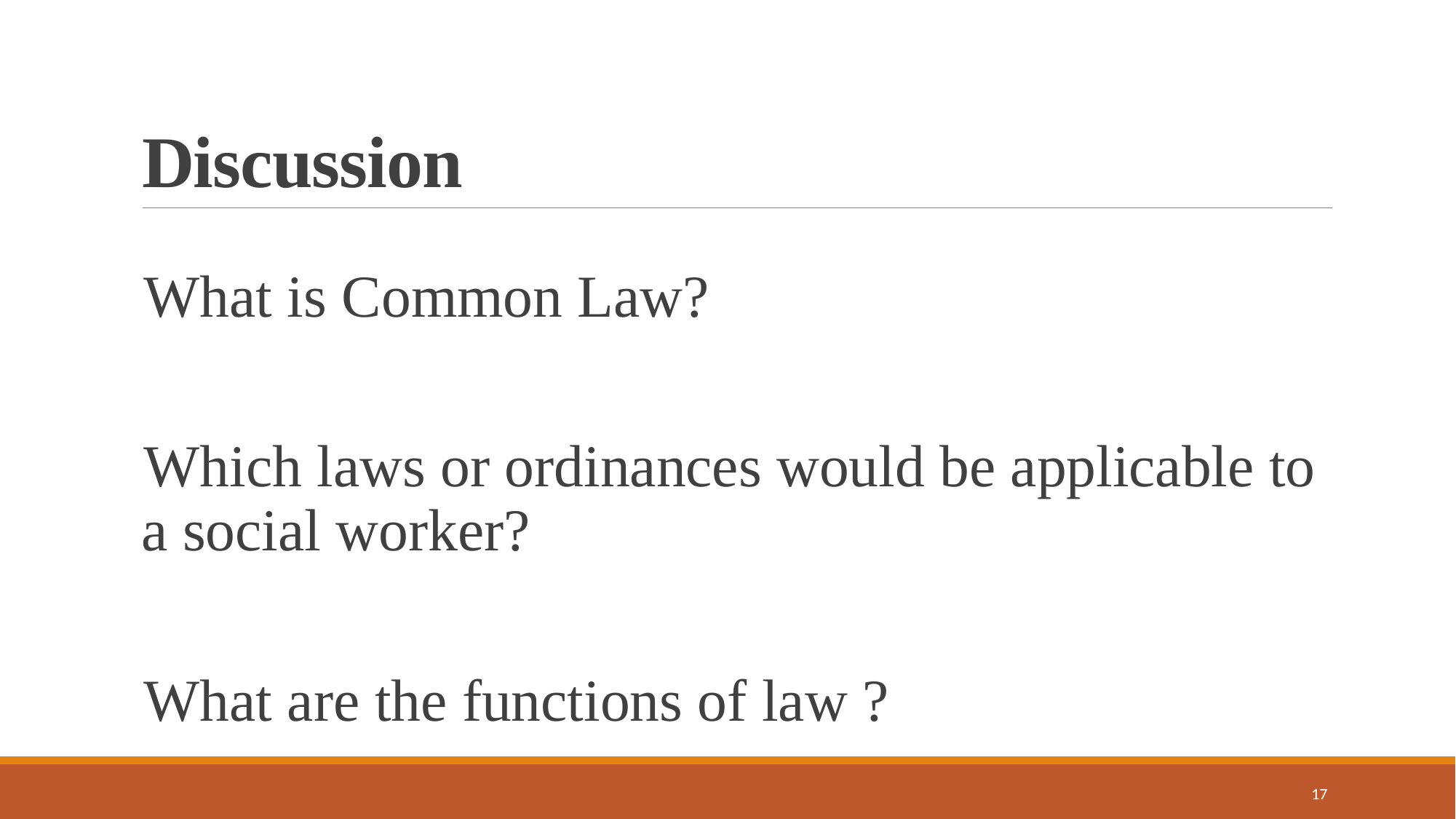

# Discussion
What is Common Law?

Which laws or ordinances would be applicable to a social worker?

What are the functions of law ?
17